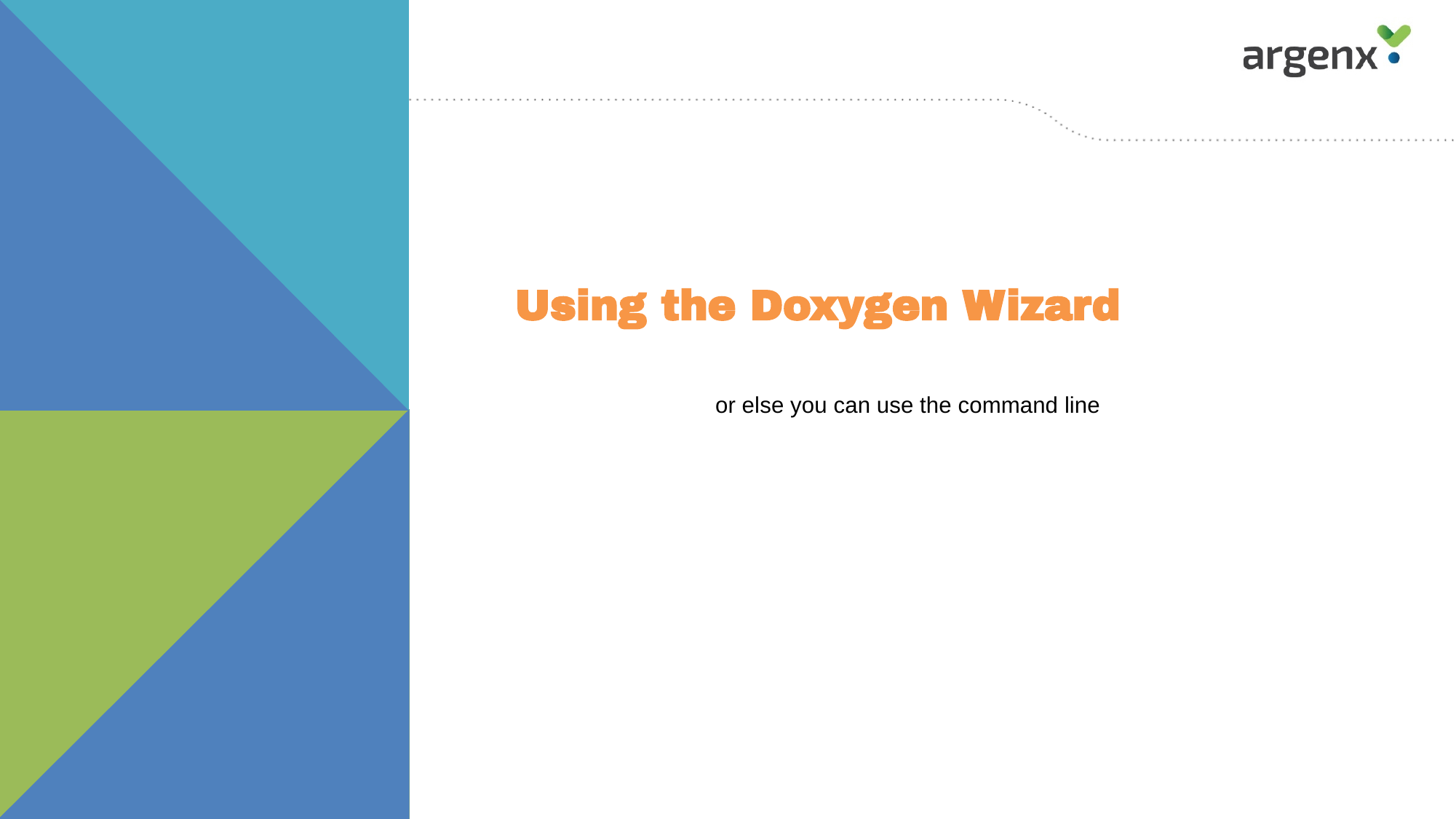

# Using the Doxygen Wizard
or else you can use the command line